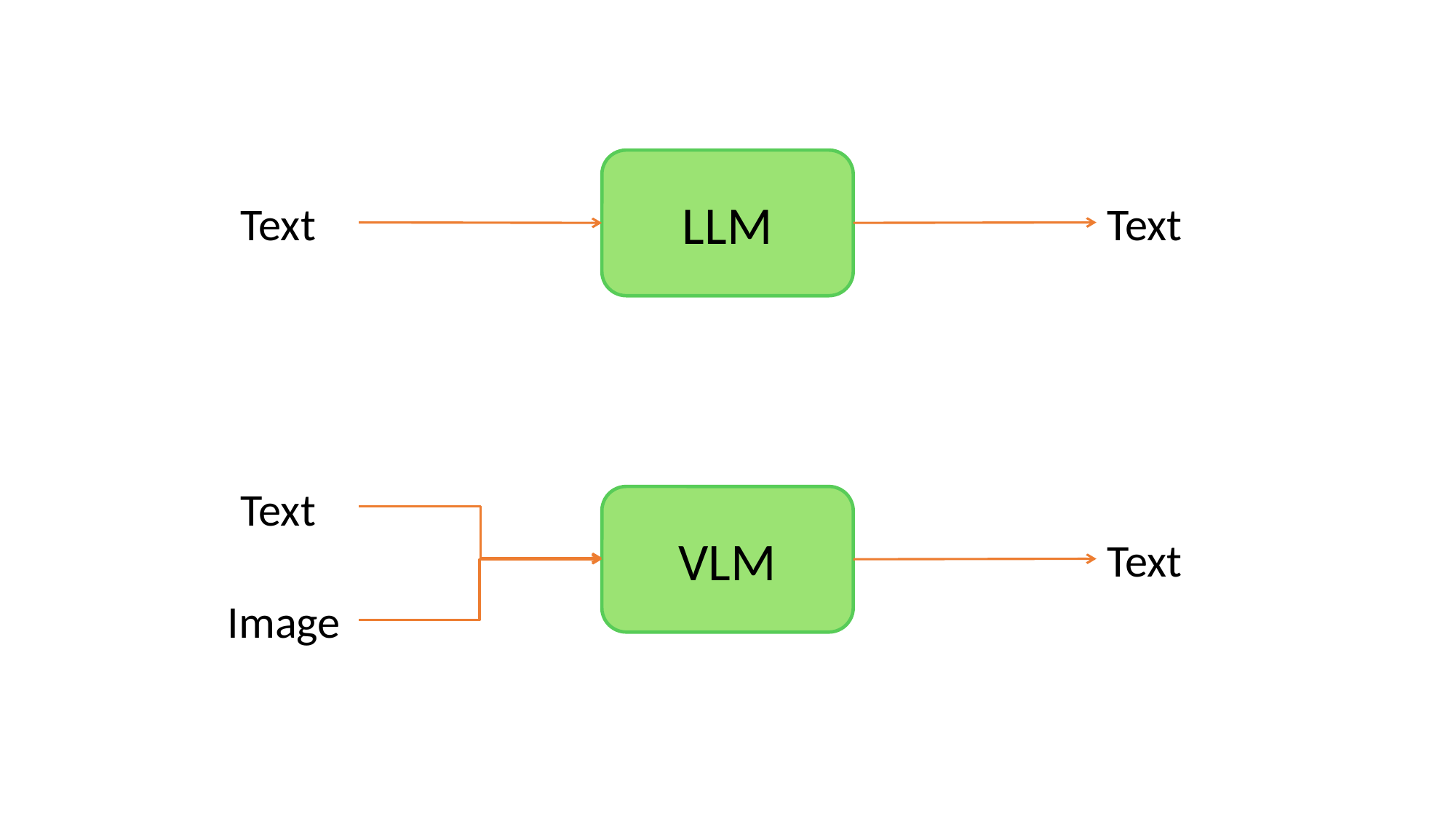

LLM
Text
Text
Text
VLM
Text
Image